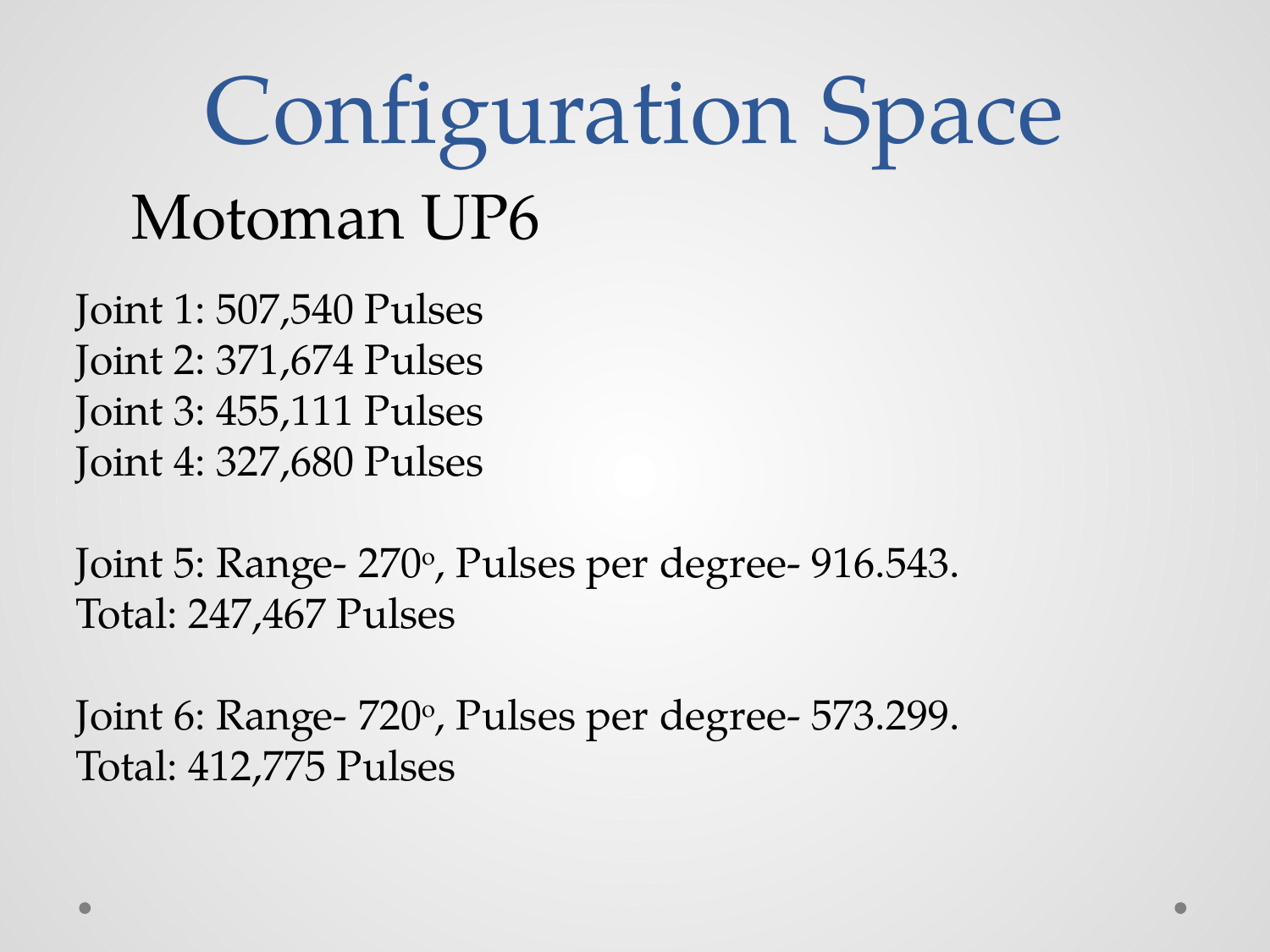

# Configuration Space
Motoman UP6
Joint 1: 507,540 Pulses
Joint 2: 371,674 Pulses
Joint 3: 455,111 Pulses
Joint 4: 327,680 Pulses

Joint 5: Range- 270o, Pulses per degree- 916.543.
Total: 247,467 Pulses

Joint 6: Range- 720o, Pulses per degree- 573.299.
Total: 412,775 Pulses